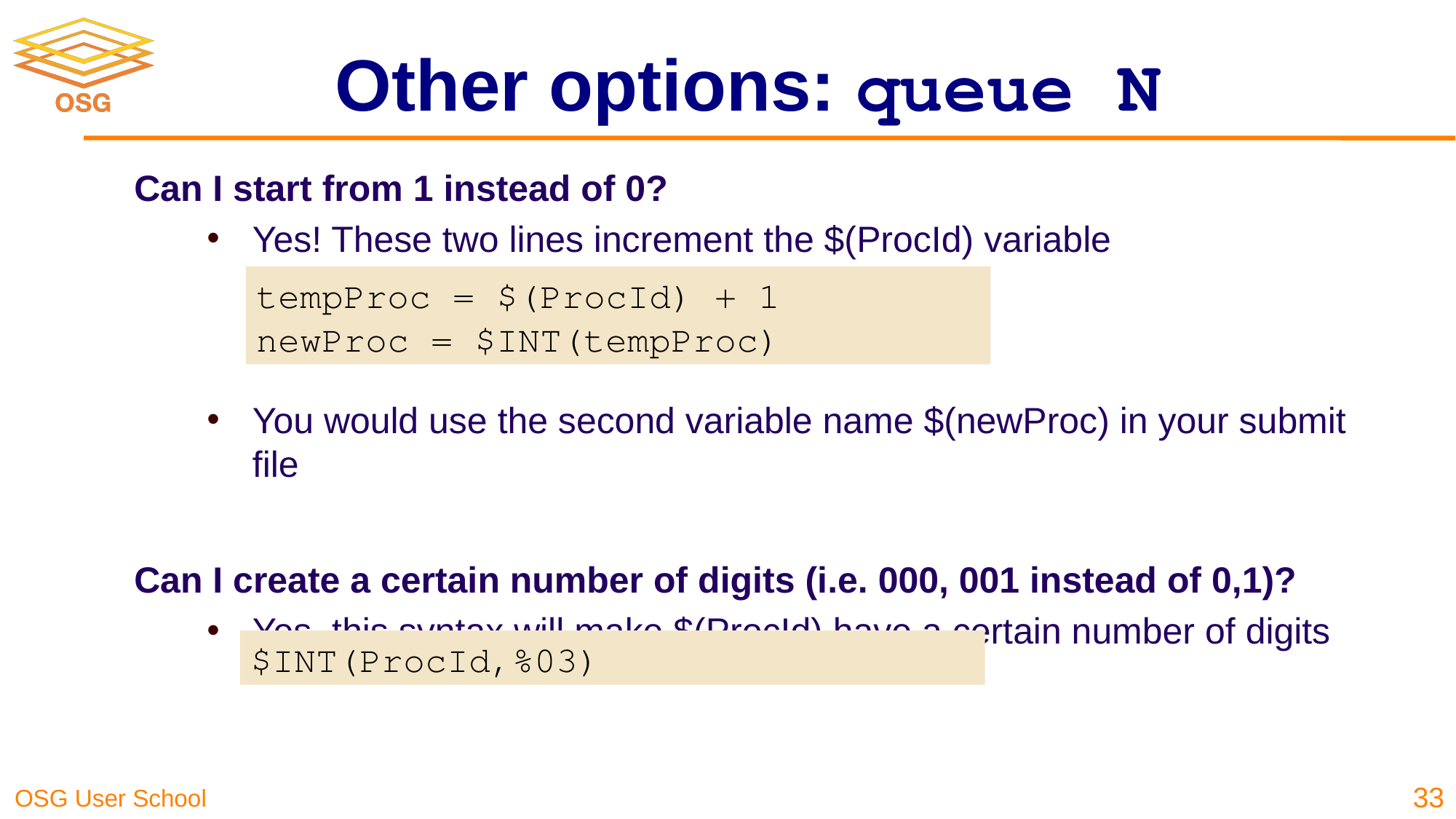

# Other options: queue N
Can I start from 1 instead of 0?
Yes! These two lines increment the $(ProcId) variable

You would use the second variable name $(newProc) in your submit file

Can I create a certain number of digits (i.e. 000, 001 instead of 0,1)?
Yes, this syntax will make $(ProcId) have a certain number of digits
tempProc = $(ProcId) + 1
newProc = $INT(tempProc)
$INT(ProcId,%03)
33